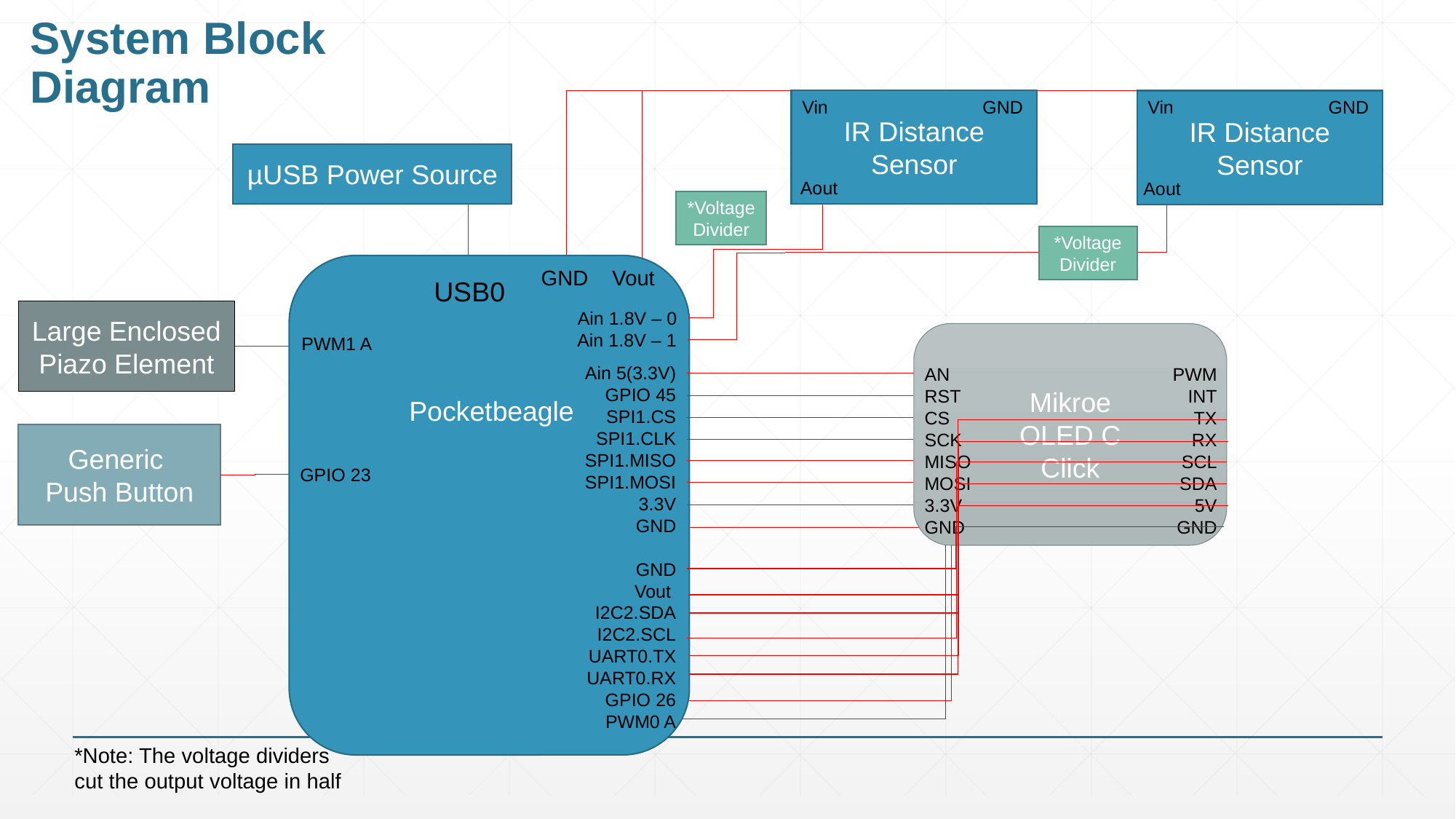

# System Block Diagram
IR Distance Sensor
Vin
GND
IR Distance Sensor
Vin
GND
µUSB Power Source
Aout
Aout
*Voltage Divider
*Voltage Divider

 GND    Vout
USB0
Large Enclosed
Piazo Element
Ain 1.8V – 0
PWM1 A
Ain 1.8V – 1
Mikroe
OLED C
Click
Ain 5(3.3V)
GPIO 45
SPI1.CS
SPI1.CLK
SPI1.MISO
SPI1.MOSI
3.3V
GND

GND
Vout
I2C2.SDA
I2C2.SCL
UART0.TX
UART0.RX
GPIO 26
PWM0 A

AN
RST
CS
SCK
MISO
MOSI
3.3V
GND
PWM
INT
TX
RX
SCL
SDA
5V
GND
Pocketbeagle
Generic
Push Button
GPIO 23
*Note: The voltage dividers
cut the output voltage in half